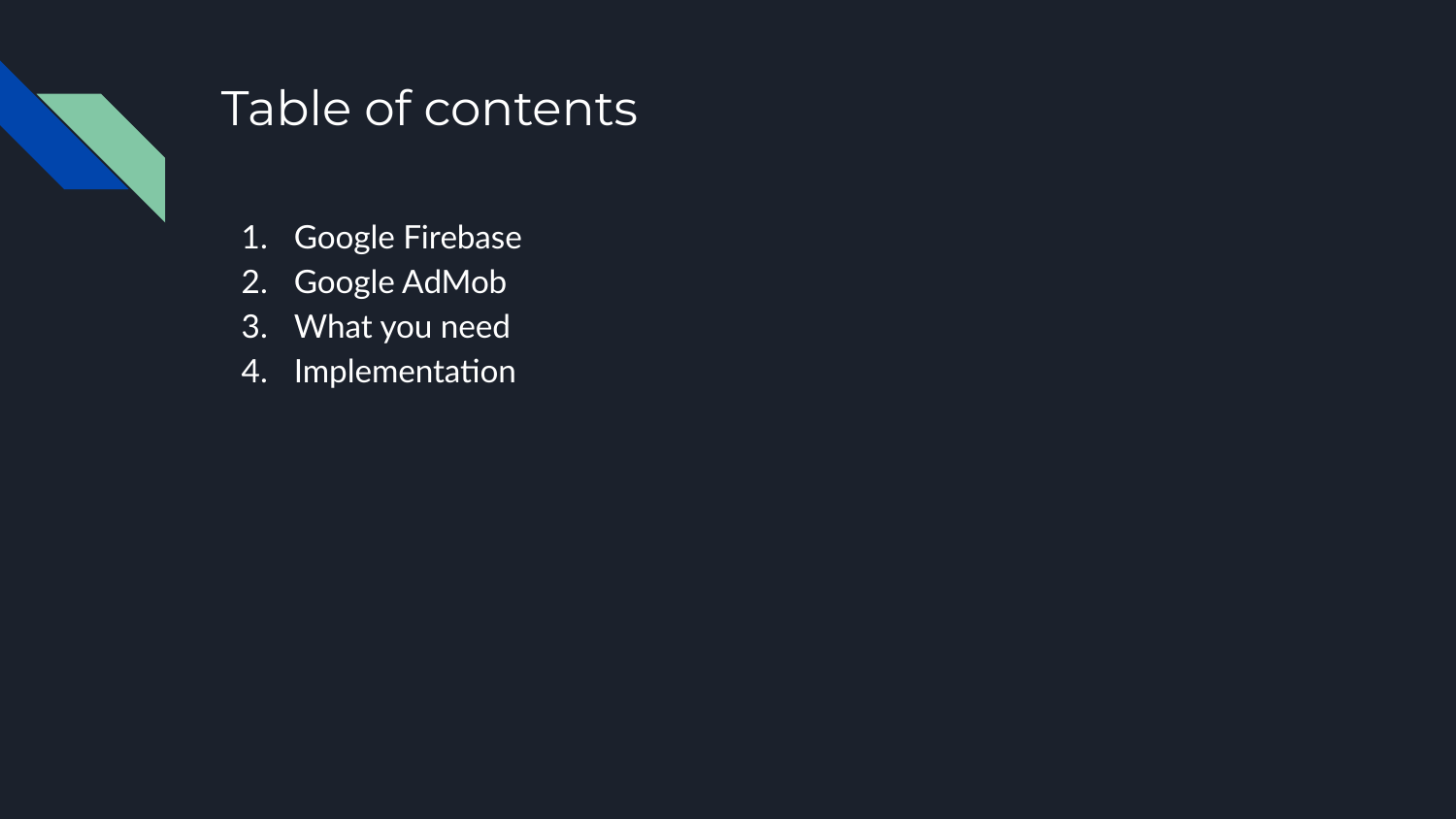

# Table of contents
Google Firebase
Google AdMob
What you need
Implementation